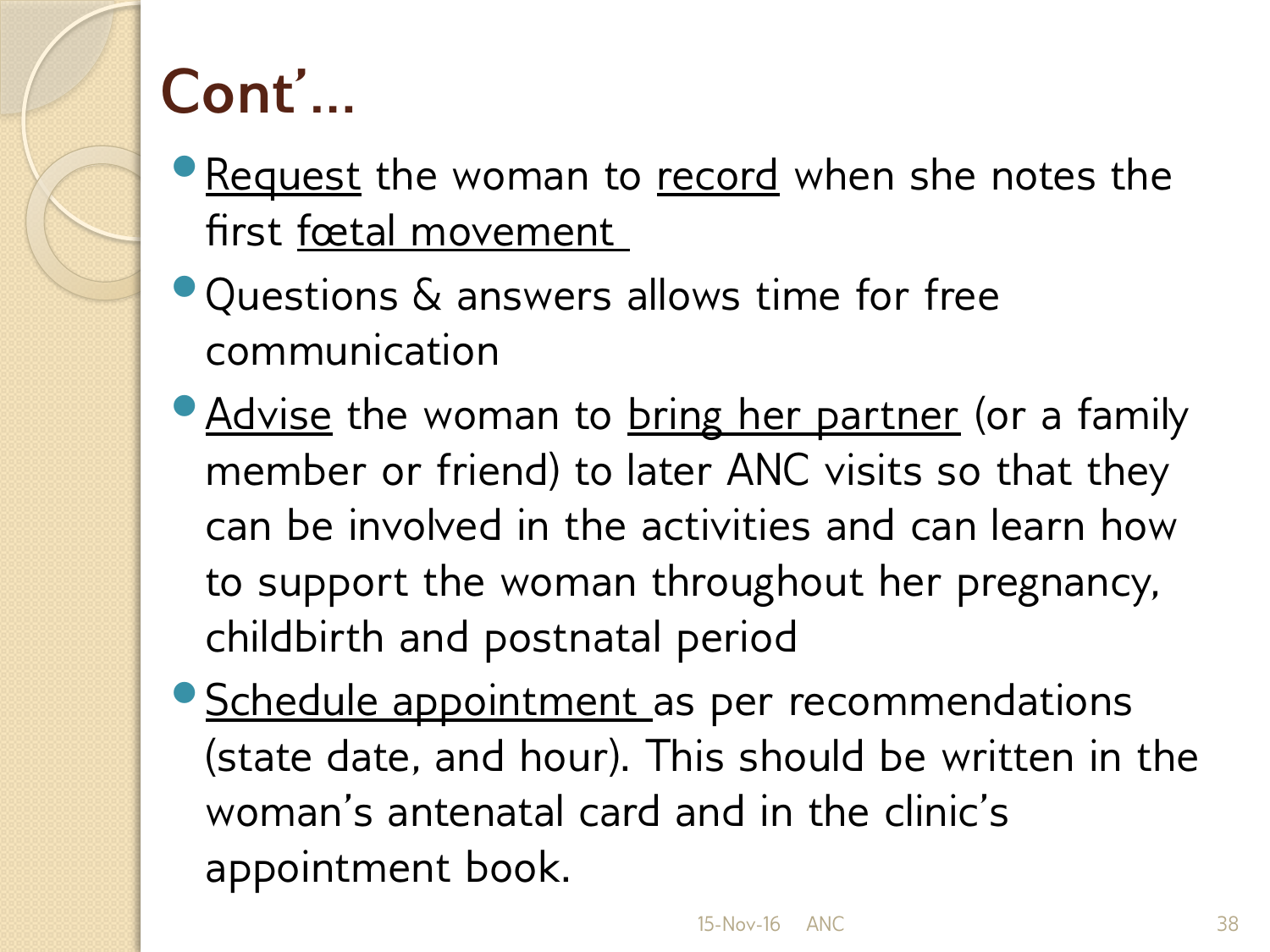

# Cont’…
Request the woman to record when she notes the first foetal movement
Questions & answers allows time for free communication
Advise the woman to bring her partner (or a family member or friend) to later ANC visits so that they can be involved in the activities and can learn how to support the woman throughout her pregnancy, childbirth and postnatal period
Schedule appointment as per recommendations (state date, and hour). This should be written in the woman’s antenatal card and in the clinic’s appointment book.
15-Nov-16
ANC
38